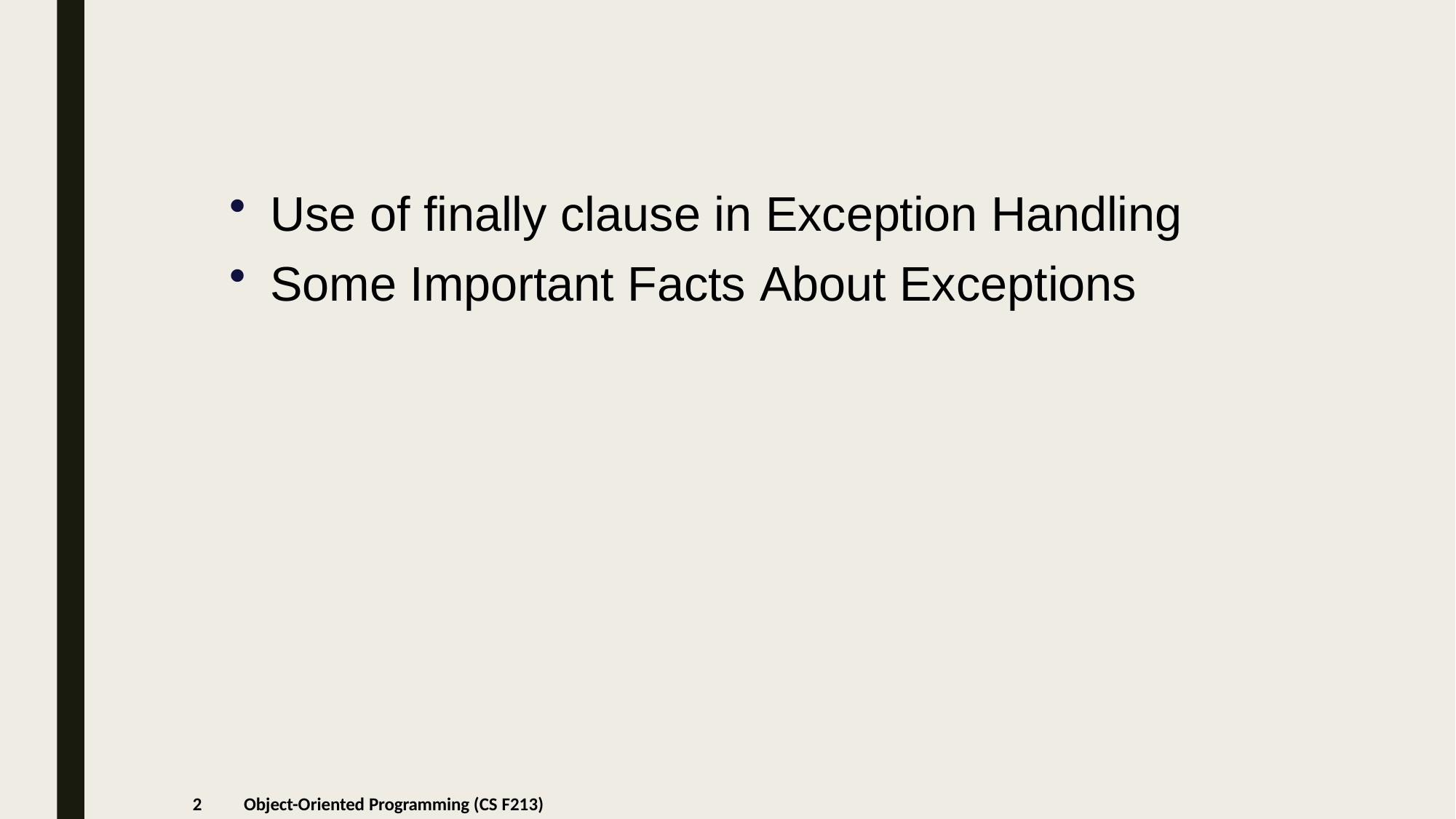

Use of finally clause in Exception Handling
Some Important Facts About Exceptions
2
Object-Oriented Programming (CS F213)